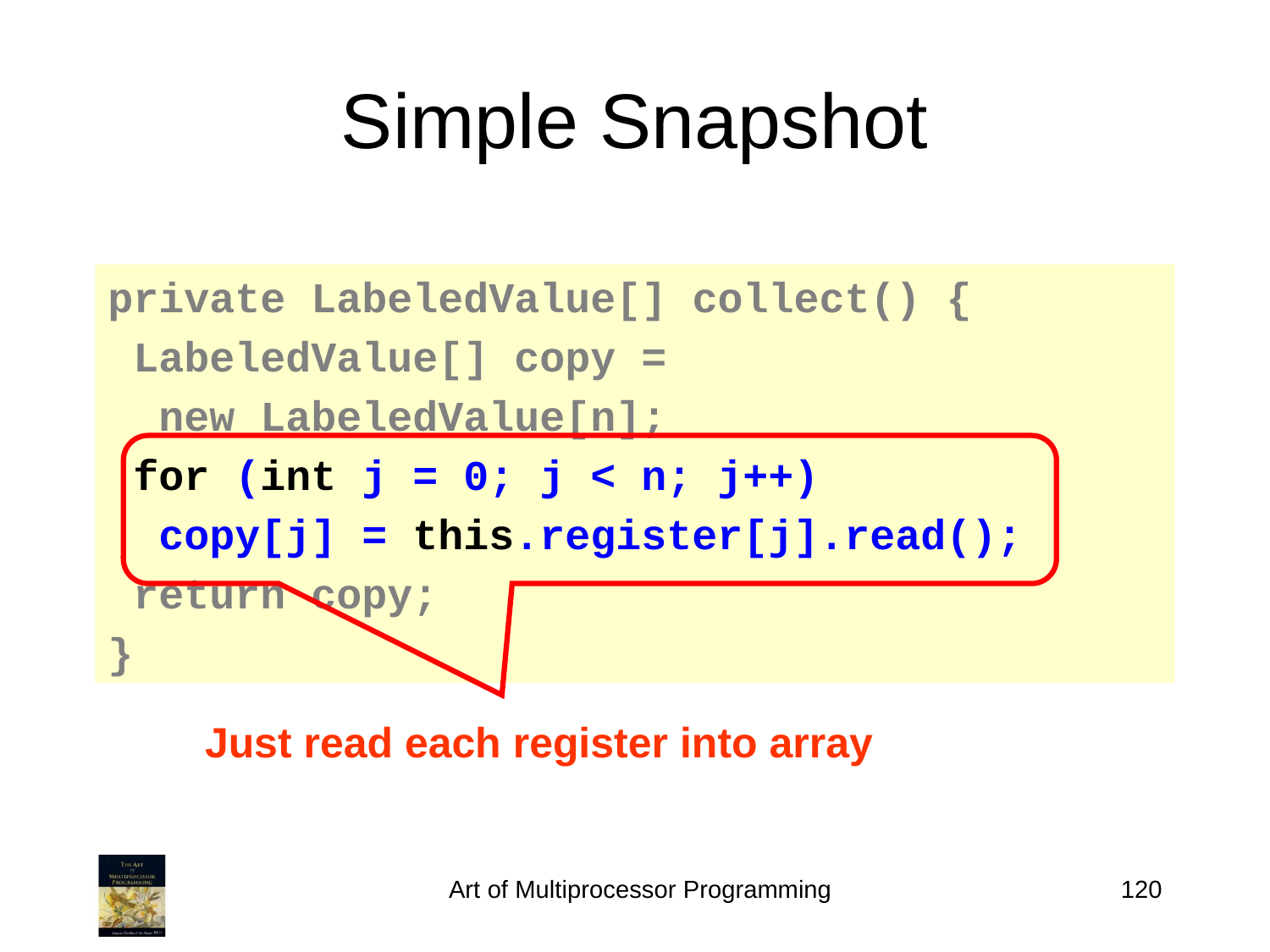

Simple Snapshot
private LabeledValue[] collect() {
 LabeledValue[] copy =
  new LabeledValue[n];
 for (int j = 0; j < n; j++)
  copy[j] = this.register[j].read();
 return copy;
}

Just read each register into array
Art of Multiprocessor Programming
120